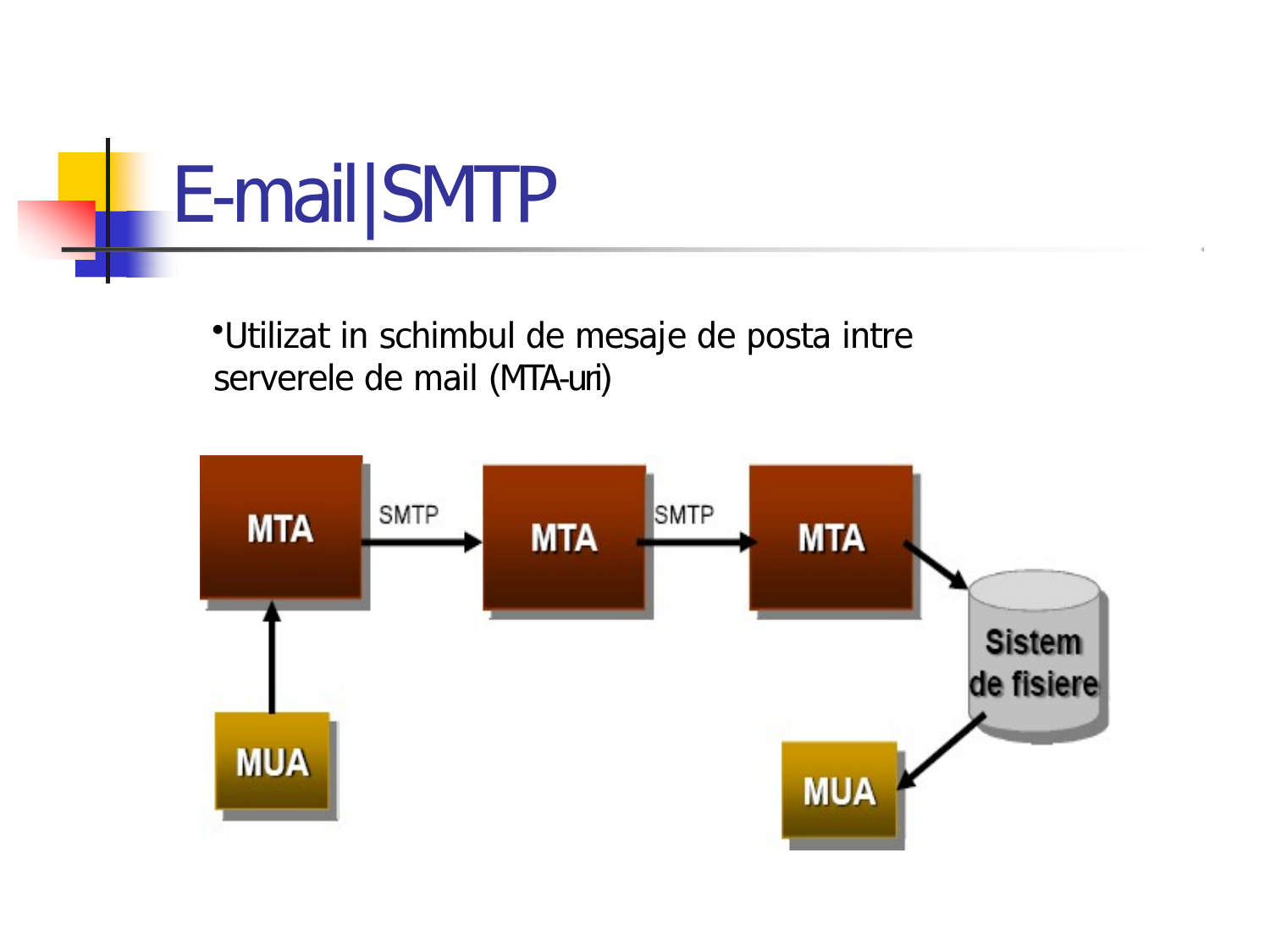

# E‐mail|SMTP

Utilizat in schimbul de mesaje de posta intre  serverele de mail (MTA‐uri)